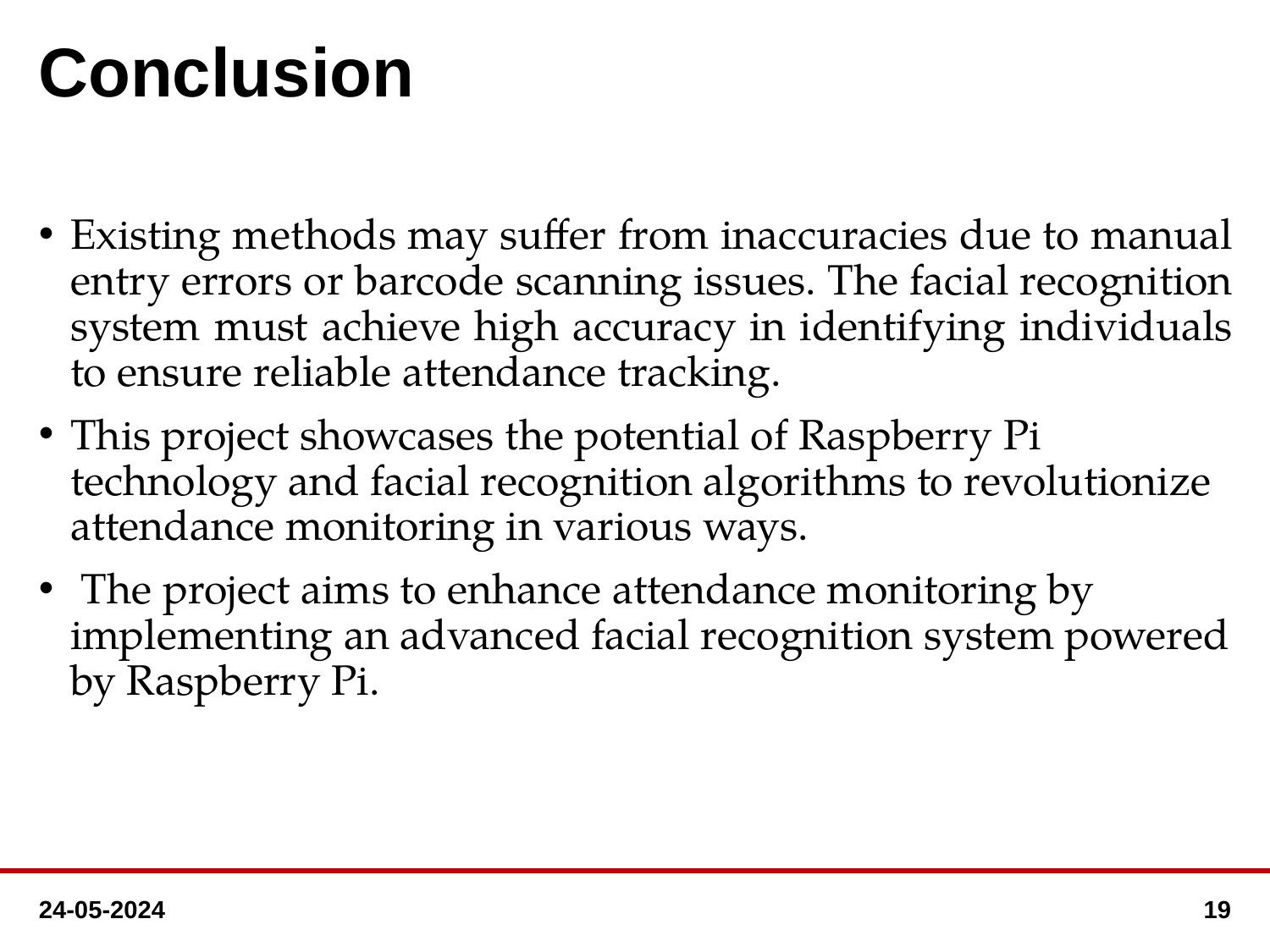

# Conclusion
Existing methods may suffer from inaccuracies due to manual entry errors or barcode scanning issues. The facial recognition system must achieve high accuracy in identifying individuals to ensure reliable attendance tracking.
This project showcases the potential of Raspberry Pi technology and facial recognition algorithms to revolutionize attendance monitoring in various ways.
 The project aims to enhance attendance monitoring by implementing an advanced facial recognition system powered by Raspberry Pi.
24-05-2024
19